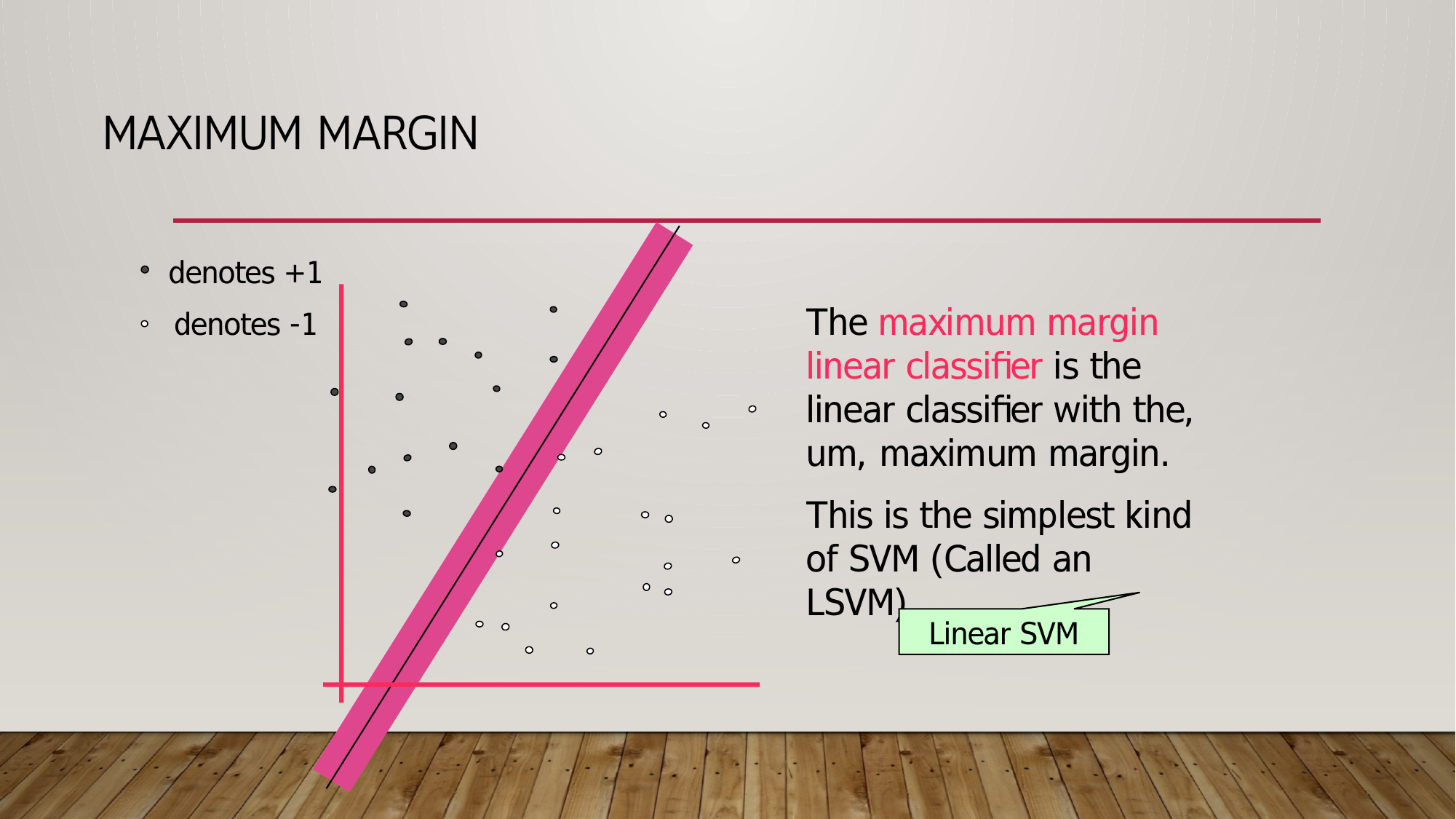

# Maximum Margin
denotes +1
denotes -1

The maximum margin linear classifier is the linear classifier with the, um, maximum margin.
This is the simplest kind of SVM (Called an LSVM)

Linear SVM